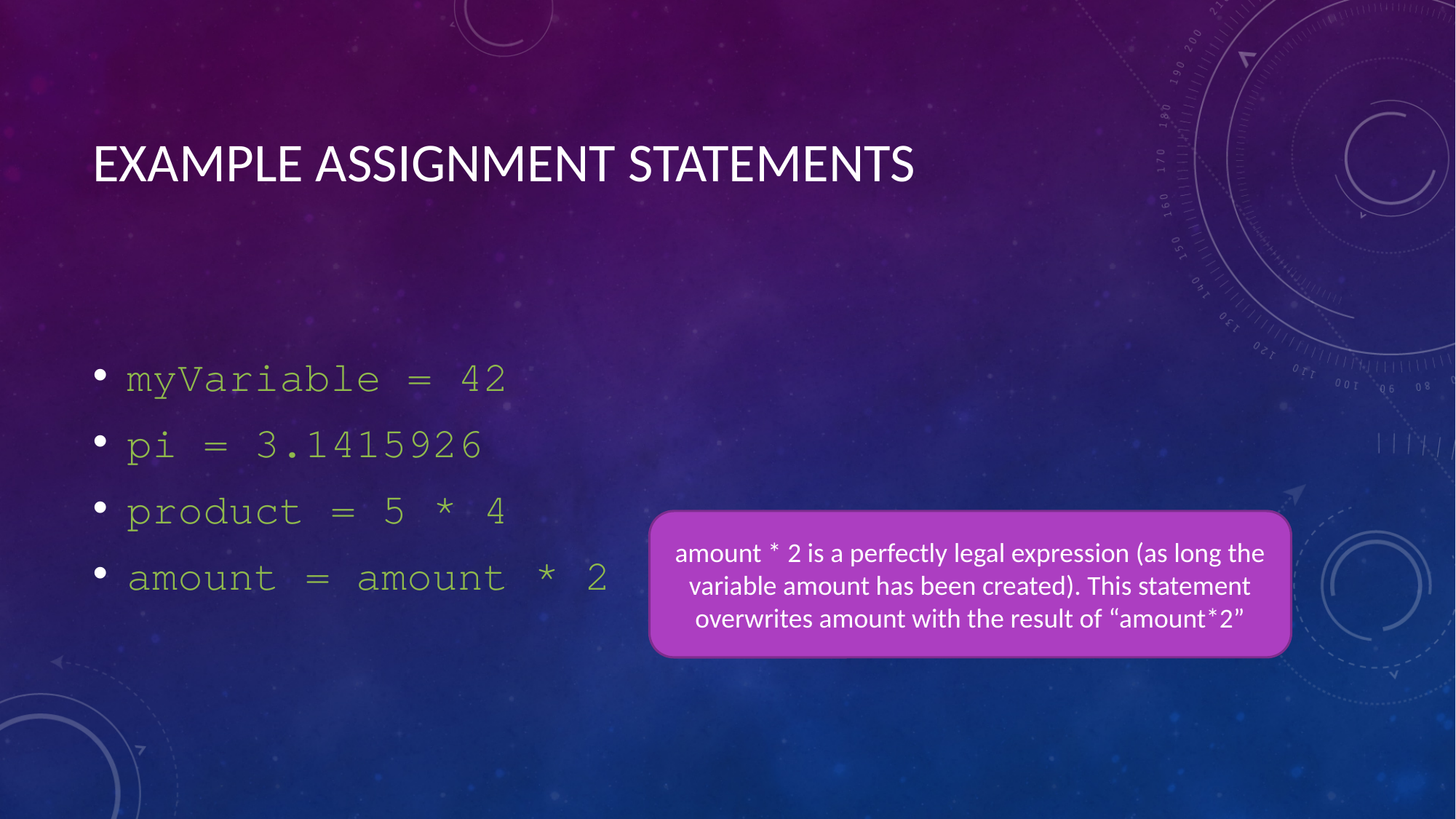

# Example assignment statements
myVariable = 42
pi = 3.1415926
product = 5 * 4
amount = amount * 2
amount * 2 is a perfectly legal expression (as long the variable amount has been created). This statement overwrites amount with the result of “amount*2”